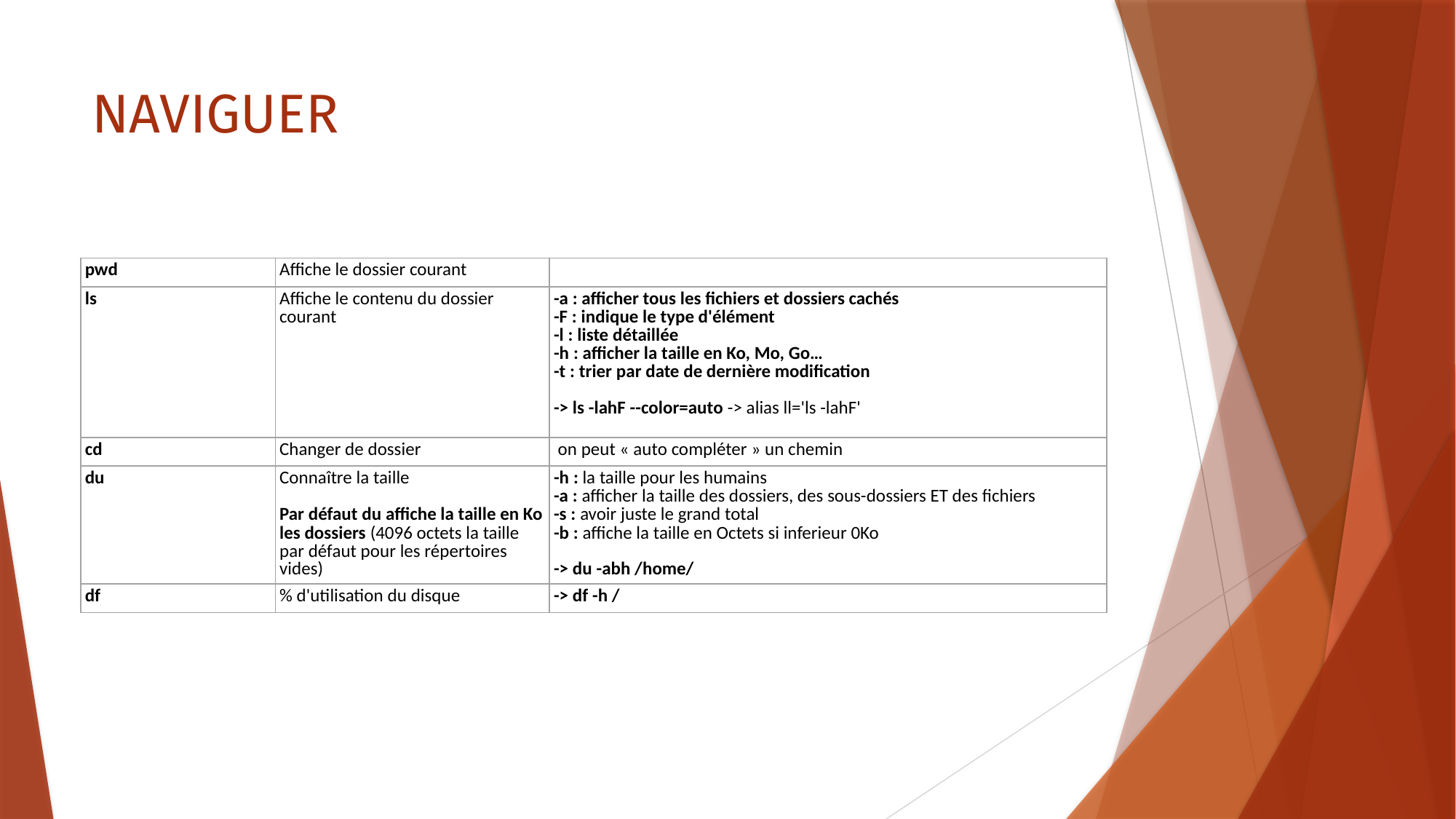

# NAVIGUER
| pwd | Affiche le dossier courant |  |
| --- | --- | --- |
| ls | Affiche le contenu du dossier courant | -a : afficher tous les fichiers et dossiers cachés -F : indique le type d'élément -l : liste détaillée -h : afficher la taille en Ko, Mo, Go… -t : trier par date de dernière modification   -> ls -lahF --color=auto -> alias ll='ls -lahF' |
| cd | Changer de dossier | on peut « auto compléter » un chemin |
| du | Connaître la taille Par défaut du affiche la taille en Ko les dossiers (4096 octets la taille par défaut pour les répertoires vides) | -h : la taille pour les humains -a : afficher la taille des dossiers, des sous-dossiers ET des fichiers -s : avoir juste le grand total -b : affiche la taille en Octets si inferieur 0Ko   -> du -abh /home/ |
| df | % d'utilisation du disque | -> df -h / |